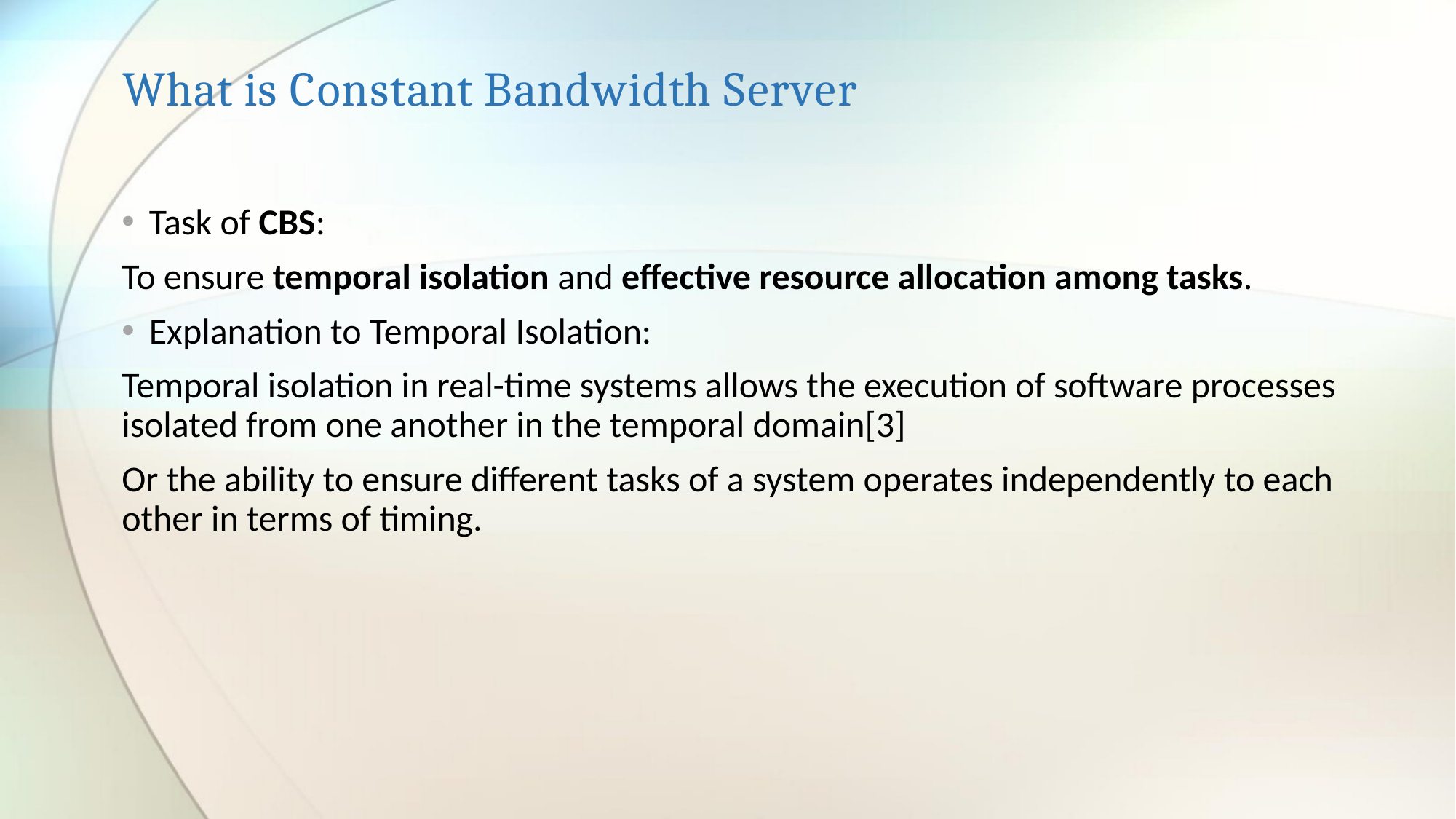

# What is Constant Bandwidth Server

Task of CBS:
To ensure temporal isolation and effective resource allocation among tasks.
Explanation to Temporal Isolation:
Temporal isolation in real-time systems allows the execution of software processes isolated from one another in the temporal domain[3]
Or the ability to ensure different tasks of a system operates independently to each other in terms of timing.